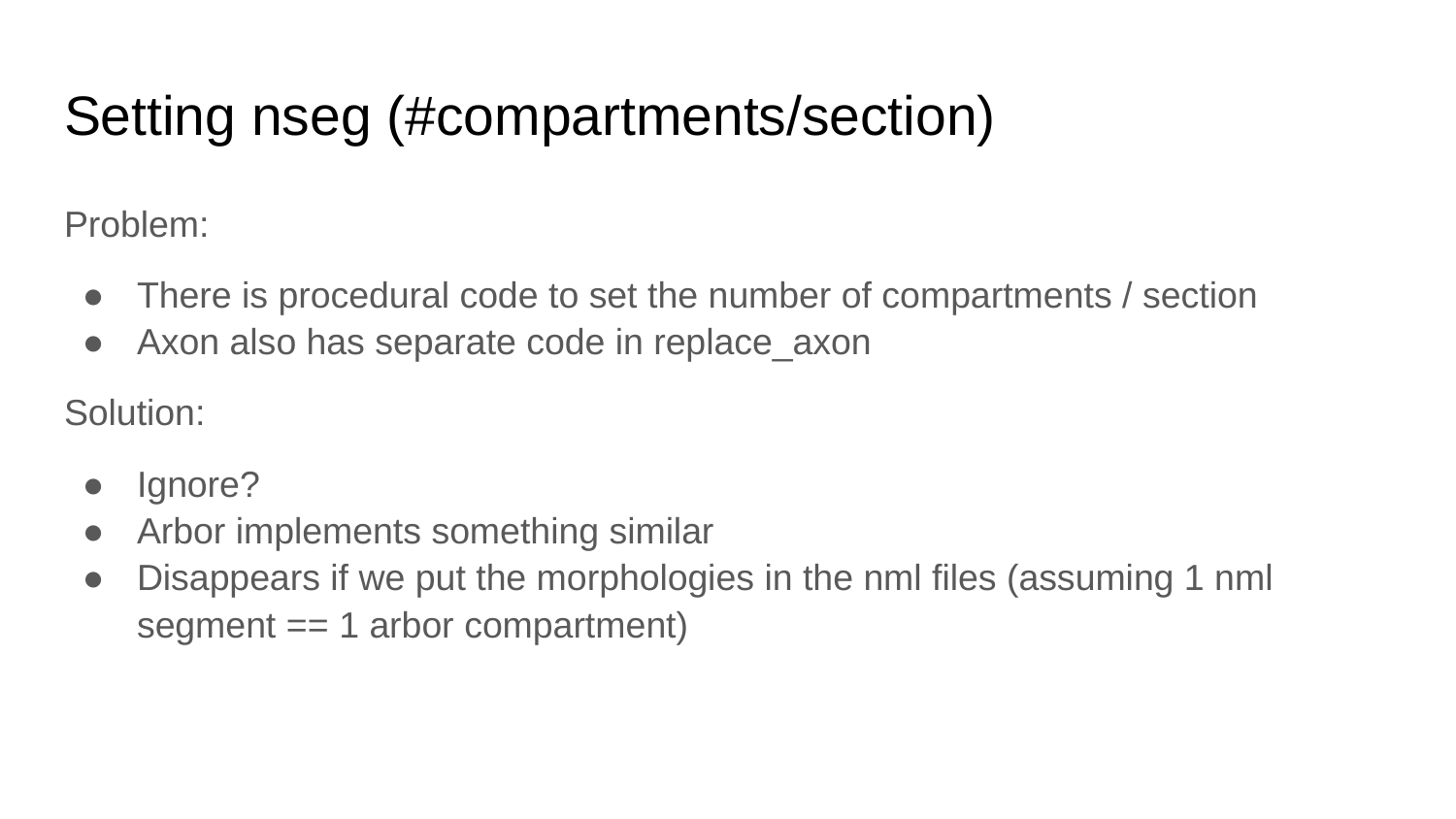

# Setting nseg (#compartments/section)
Problem:
There is procedural code to set the number of compartments / section
Axon also has separate code in replace_axon
Solution:
Ignore?
Arbor implements something similar
Disappears if we put the morphologies in the nml files (assuming 1 nml segment == 1 arbor compartment)